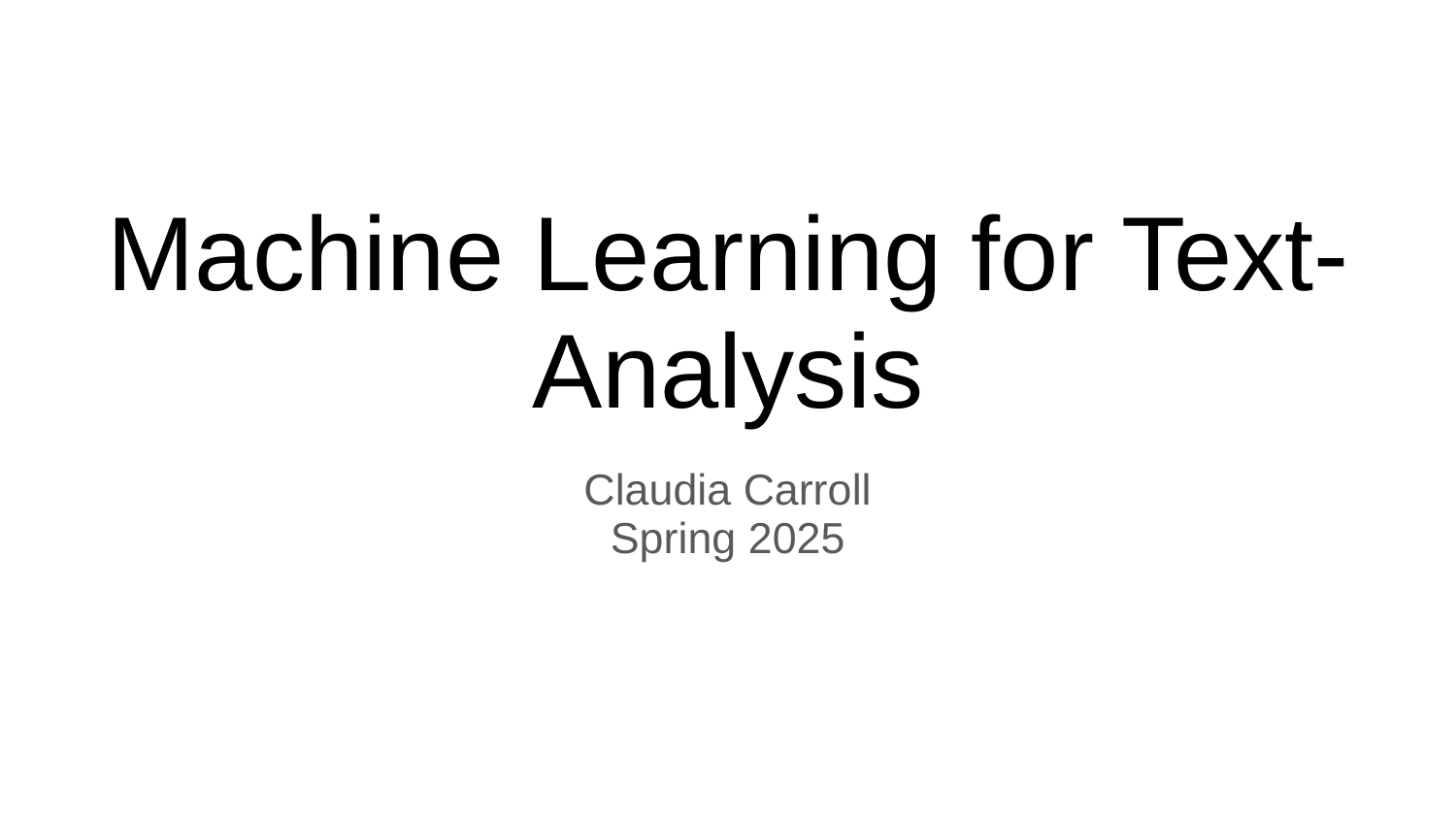

# Machine Learning for Text-Analysis
Claudia Carroll
Spring 2025